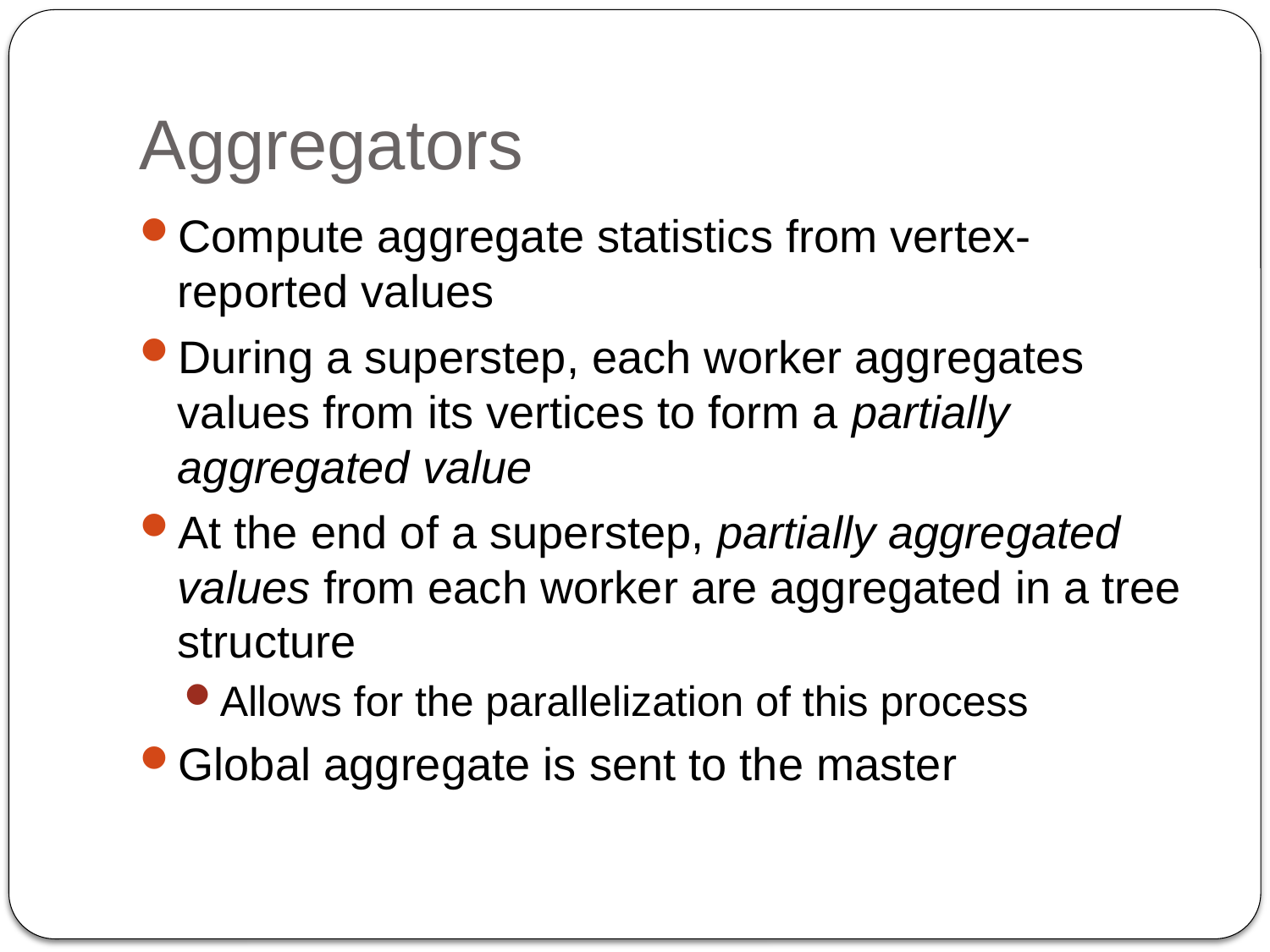

# Aggregators
Compute aggregate statistics from vertex-reported values
During a superstep, each worker aggregates values from its vertices to form a partially aggregated value
At the end of a superstep, partially aggregated values from each worker are aggregated in a tree structure
Allows for the parallelization of this process
Global aggregate is sent to the master